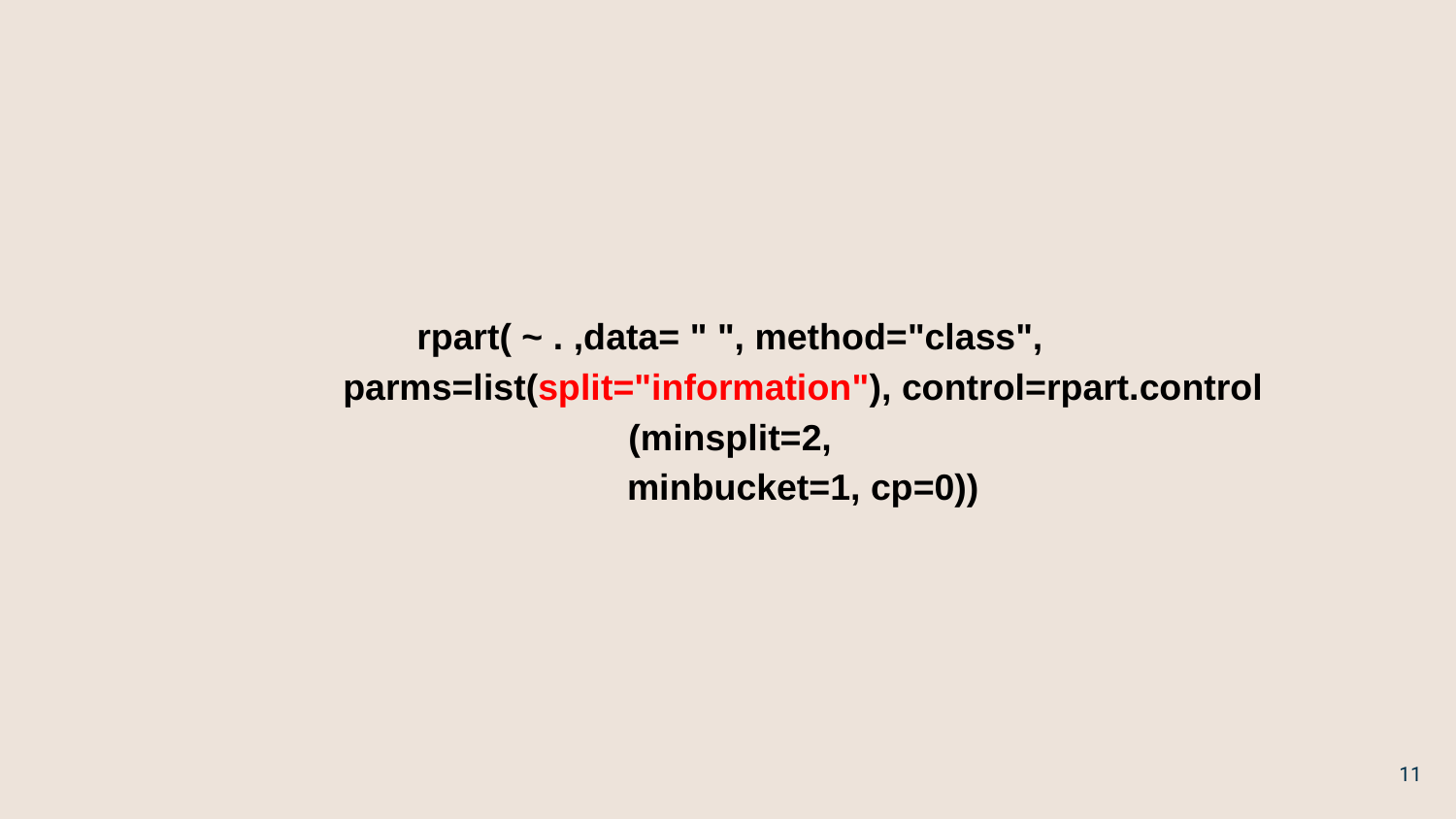

# rpart( ~ . ,data= " ", method="class",
        	parms=list(split="information"), control=rpart.control
(minsplit=2,
        	minbucket=1, cp=0))

11